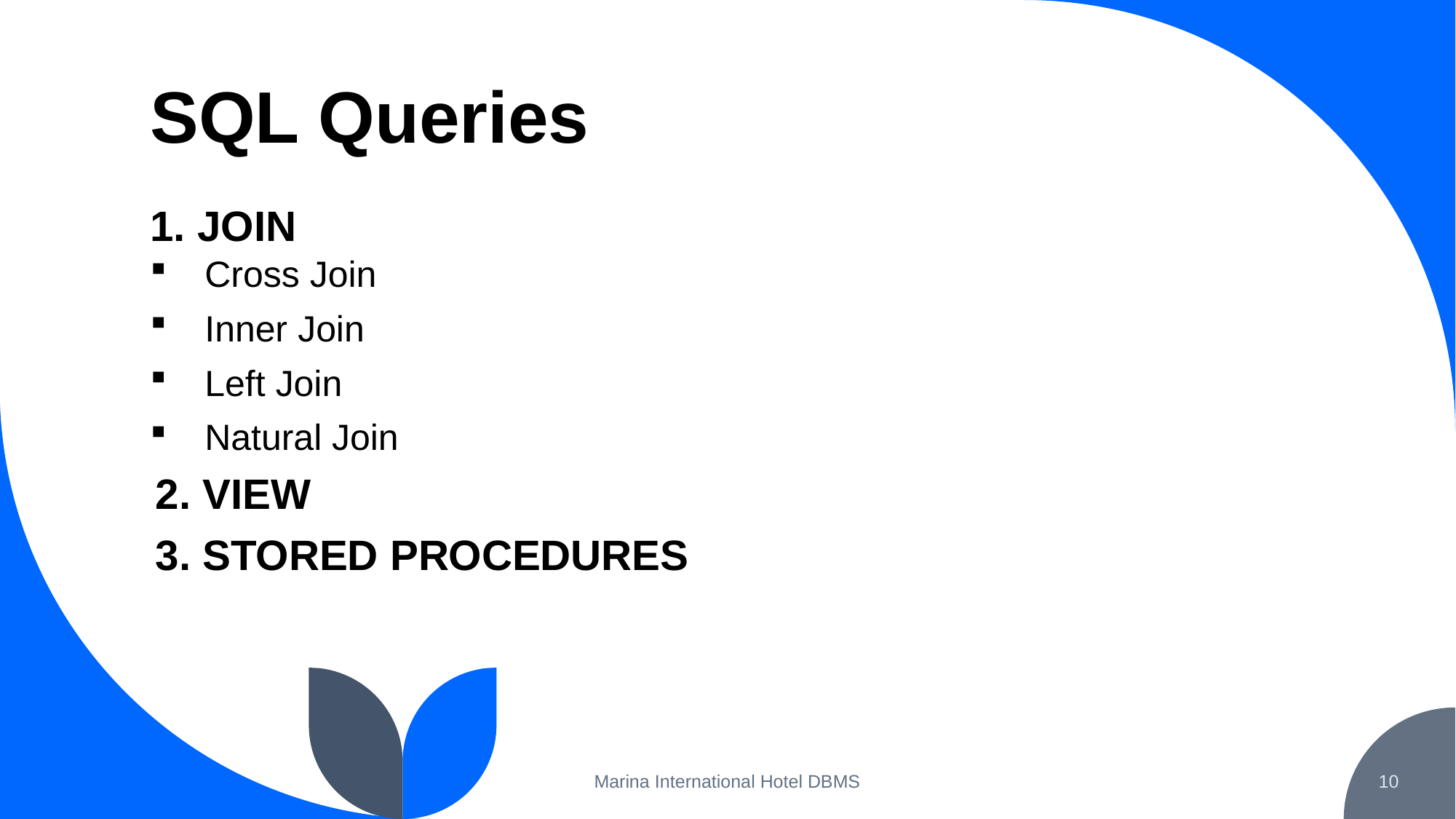

# SQL Queries
1. JOIN
Cross Join
Inner Join
Left Join
Natural Join

2. VIEW
3. STORED PROCEDURES
Marina International Hotel DBMS
10